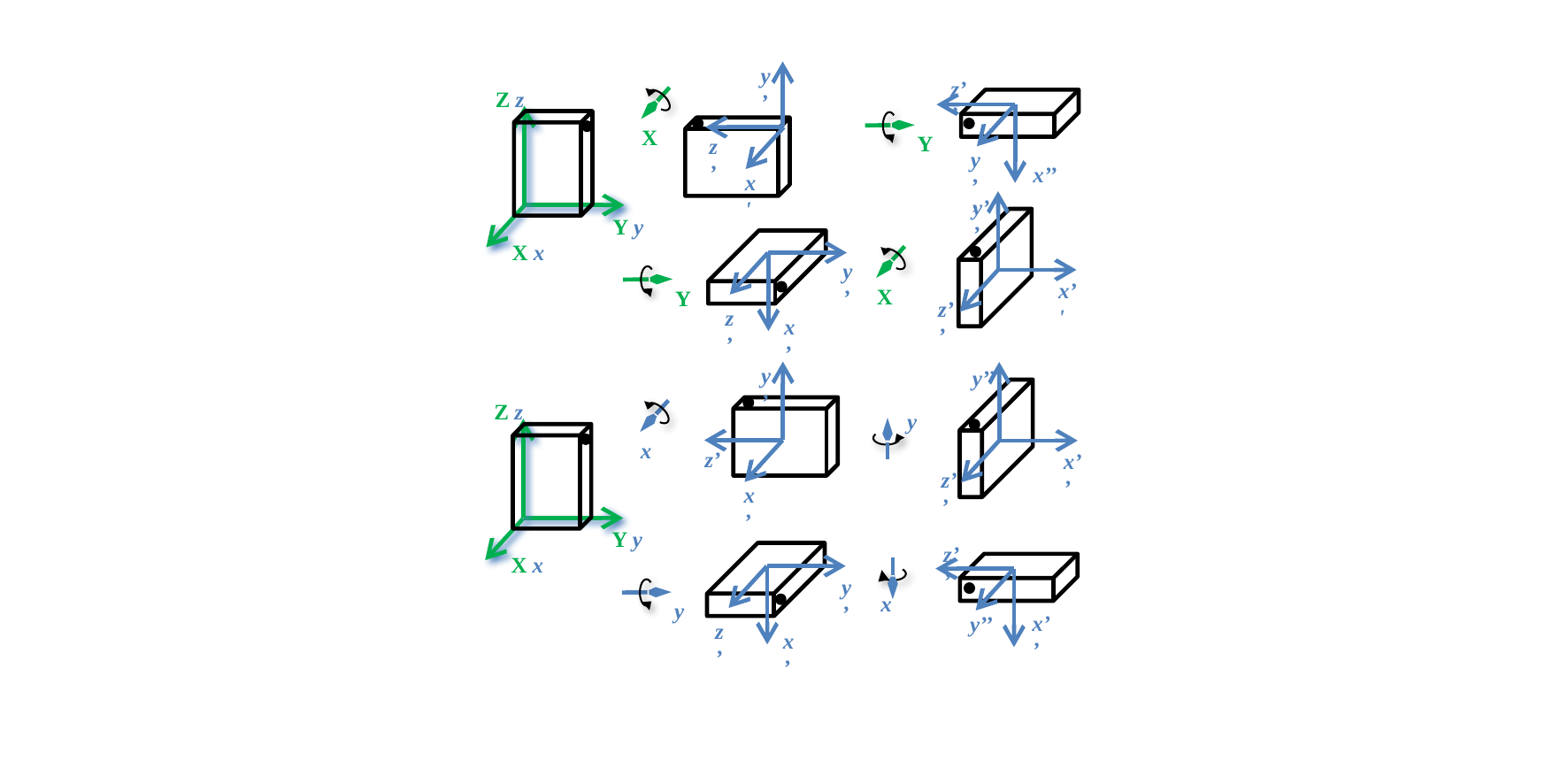

y’
z’’
Z z

X

Y
z’
y’’
x’’
x'
y’’
Y y

X x

y’

x’'
X
Y

z’’
z’
x’
y’
y’’
Z z

y

x

z’
x’’
z’’
x’
Y y
z’’

X x

y’

x

y

x’’
y’’
z’
x’